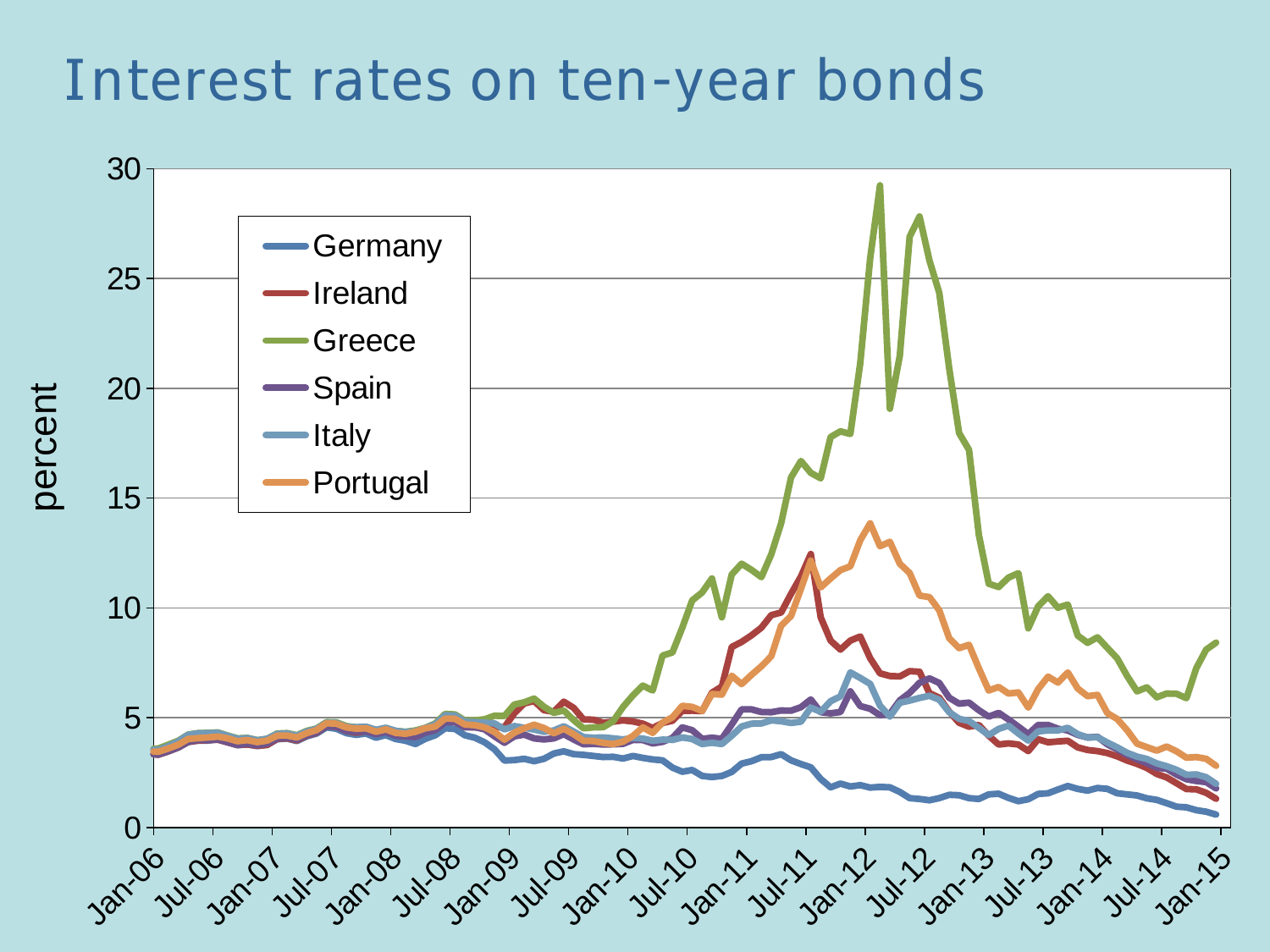

# Interest rates on ten-year bonds

### Chart

| Category | Germany | Ireland | Greece | Spain | Italy | Portugal |
|---|---|---|---|---|---|---|
| 36892.0 | 4.8 | 5.03 | 5.35 | 5.08 | 5.18 | 5.159999999999997 |
| 36923.0 | 4.78 | 5.01 | 5.35 | 5.119999999999997 | 5.18 | 5.14 |
| 36951.0 | 4.67 | 4.92 | 5.28 | 5.04 | 5.13 | 5.09 |
| 36982.0 | 4.83 | 5.09 | 5.39 | 5.18 | 5.28 | 5.27 |
| 37012.0 | 5.05 | 5.28 | 5.54 | 5.359999999999998 | 5.45 | 5.42 |
| 37043.0 | 5.0 | 5.23 | 5.48 | 5.33 | 5.4 | 5.38 |
| 37073.0 | 5.02 | 5.23 | 5.51 | 5.35 | 5.42 | 5.39 |
| 37104.0 | 4.819999999999998 | 5.01 | 5.33 | 5.159999999999997 | 5.22 | 5.189999999999999 |
| 37135.0 | 4.81 | 5.01 | 5.31 | 5.14 | 5.2 | 5.17 |
| 37165.0 | 4.6 | 4.769999999999999 | 5.07 | 4.91 | 4.96 | 4.92 |
| 37196.0 | 4.45 | 4.63 | 4.9 | 4.76 | 4.8 | 4.76 |
| 37226.0 | 4.74 | 4.93 | 5.13 | 4.97 | 5.05 | 5.01 |
| 37257.0 | 4.859999999999998 | 5.02 | 5.24 | 5.05 | 5.14 | 5.08 |
| 37288.0 | 4.92 | 5.2 | 5.31 | 5.109999999999999 | 5.2 | 5.149999999999999 |
| 37316.0 | 5.159999999999997 | 5.42 | 5.5 | 5.34 | 5.41 | 5.39 |
| 37347.0 | 5.149999999999999 | 5.41 | 5.51 | 5.34 | 5.4 | 5.39 |
| 37377.0 | 5.17 | 5.41 | 5.52 | 5.359999999999998 | 5.41 | 5.4 |
| 37408.0 | 5.02 | 5.25 | 5.37 | 5.23 | 5.26 | 5.26 |
| 37438.0 | 4.87 | 5.109999999999999 | 5.21 | 5.07 | 5.109999999999999 | 5.119999999999997 |
| 37469.0 | 4.59 | 4.84 | 4.95 | 4.78 | 4.83 | 4.85 |
| 37500.0 | 4.38 | 4.63 | 4.73 | 4.57 | 4.619999999999996 | 4.63 |
| 37530.0 | 4.46 | 4.7 | 4.79 | 4.63 | 4.76 | 4.7 |
| 37561.0 | 4.48 | 4.67 | 4.76 | 4.6 | 4.74 | 4.659999999999996 |
| 37591.0 | 4.33 | 4.46 | 4.58 | 4.43 | 4.55 | 4.45 |
| 37622.0 | 4.18 | 4.27 | 4.43 | 4.24 | 4.38 | 4.27 |
| 37653.0 | 3.95 | 4.06 | 4.24 | 4.01 | 4.159999999999997 | 4.04 |
| 37681.0 | 4.0 | 4.09 | 4.26 | 4.04 | 4.189999999999999 | 4.08 |
| 37712.0 | 4.149999999999999 | 4.22 | 4.38 | 4.189999999999999 | 4.31 | 4.18 |
| 37742.0 | 3.82 | 3.89 | 4.02 | 3.88 | 4.04 | 3.91 |
| 37773.0 | 3.62 | 3.69 | 3.81 | 3.69 | 3.82 | 3.77 |
| 37803.0 | 3.97 | 4.01 | 4.119999999999997 | 4.03 | 4.13 | 4.1 |
| 37834.0 | 4.13 | 4.17 | 4.29 | 4.189999999999999 | 4.29 | 4.26 |
| 37865.0 | 4.17 | 4.189999999999999 | 4.319999999999998 | 4.21 | 4.31 | 4.29 |
| 37895.0 | 4.22 | 4.25 | 4.38 | 4.27 | 4.38 | 4.359999999999998 |
| 37926.0 | 4.35 | 4.39 | 4.51 | 4.4 | 4.51 | 4.48 |
| 37956.0 | 4.29 | 4.359999999999998 | 4.45 | 4.34 | 4.46 | 4.4 |
| 37987.0 | 4.17 | 4.2 | 4.37 | 4.189999999999999 | 4.319999999999998 | 4.25 |
| 38018.0 | 4.109999999999999 | 4.149999999999999 | 4.35 | 4.149999999999999 | 4.34 | 4.189999999999999 |
| 38047.0 | 3.91 | 3.97 | 4.17 | 4.01 | 4.17 | 4.0 |
| 38078.0 | 4.1 | 4.17 | 4.35 | 4.2 | 4.35 | 4.25 |
| 38108.0 | 4.25 | 4.31 | 4.49 | 4.33 | 4.49 | 4.42 |
| 38139.0 | 4.31 | 4.38 | 4.55 | 4.39 | 4.54 | 4.47 |
| 38169.0 | 4.24 | 4.27 | 4.44 | 4.28 | 4.44 | 4.35 |
| 38200.0 | 4.08 | 4.09 | 4.28 | 4.149999999999999 | 4.28 | 4.18 |
| 38231.0 | 4.02 | 4.04 | 4.22 | 4.08 | 4.25 | 4.119999999999997 |
| 38261.0 | 3.89 | 3.92 | 4.109999999999999 | 3.97 | 4.13 | 3.99 |
| 38292.0 | 3.78 | 3.8 | 3.97 | 3.85 | 4.0 | 3.86 |
| 38322.0 | 3.58 | 3.62 | 3.77 | 3.64 | 3.79 | 3.64 |
| 38353.0 | 3.56 | 3.52 | 3.69 | 3.59 | 3.71 | 3.56 |
| 38384.0 | 3.54 | 3.51 | 3.69 | 3.58 | 3.68 | 3.55 |
| 38412.0 | 3.7 | 3.66 | 3.92 | 3.74 | 3.84 | 3.7 |
| 38443.0 | 3.48 | 3.46 | 3.76 | 3.53 | 3.65 | 3.5 |
| 38473.0 | 3.3 | 3.28 | 3.6 | 3.36 | 3.55 | 3.35 |
| 38504.0 | 3.13 | 3.13 | 3.44 | 3.18 | 3.41 | 3.19 |
| 38534.0 | 3.2 | 3.18 | 3.46 | 3.22 | 3.44 | 3.35 |
| 38565.0 | 3.23 | 3.22 | 3.47 | 3.23 | 3.45 | 3.39 |
| 38596.0 | 3.07 | 3.04 | 3.3 | 3.09 | 3.29 | 3.23 |
| 38626.0 | 3.24 | 3.19 | 3.45 | 3.28 | 3.44 | 3.39 |
| 38657.0 | 3.45 | 3.4 | 3.67 | 3.48 | 3.66 | 3.58 |
| 38687.0 | 3.34 | 3.36 | 3.57 | 3.37 | 3.55 | 3.46 |
| 38718.0 | 3.32 | 3.32 | 3.6 | 3.33 | 3.54 | 3.45 |
| 38749.0 | 3.47 | 3.47 | 3.77 | 3.48 | 3.7 | 3.6 |
| 38777.0 | 3.64 | 3.65 | 3.95 | 3.66 | 3.92 | 3.77 |
| 38808.0 | 3.89 | 3.9 | 4.23 | 3.92 | 4.22 | 4.03 |
| 38838.0 | 3.96 | 3.96 | 4.3 | 3.99 | 4.29 | 4.07 |
| 38869.0 | 3.96 | 3.98 | 4.31 | 3.99 | 4.3 | 4.1 |
| 38899.0 | 4.01 | 4.0 | 4.33 | 4.02 | 4.31 | 4.14 |
| 38930.0 | 3.88 | 3.88 | 4.189999999999999 | 3.89 | 4.17 | 4.06 |
| 38961.0 | 3.75 | 3.76 | 4.06 | 3.76 | 4.04 | 3.93 |
| 38991.0 | 3.79 | 3.78 | 4.08 | 3.81 | 4.07 | 3.98 |
| 39022.0 | 3.71 | 3.72 | 3.98 | 3.75 | 3.97 | 3.89 |
| 39052.0 | 3.77 | 3.76 | 4.04 | 3.82 | 4.04 | 3.96 |
| 39083.0 | 4.02 | 4.04 | 4.28 | 4.07 | 4.26 | 4.18 |
| 39114.0 | 4.05 | 4.07 | 4.3 | 4.1 | 4.28 | 4.189999999999999 |
| 39142.0 | 3.94 | 3.97 | 4.2 | 4.01 | 4.18 | 4.1 |
| 39173.0 | 4.149999999999999 | 4.189999999999999 | 4.4 | 4.21 | 4.37 | 4.3 |
| 39203.0 | 4.28 | 4.319999999999998 | 4.51 | 4.34 | 4.49 | 4.44 |
| 39234.0 | 4.56 | 4.619999999999996 | 4.8 | 4.619999999999996 | 4.769999999999999 | 4.75 |
| 39264.0 | 4.5 | 4.59 | 4.79 | 4.6 | 4.76 | 4.73 |
| 39295.0 | 4.3 | 4.4 | 4.619999999999996 | 4.4 | 4.58 | 4.56 |
| 39326.0 | 4.22 | 4.319999999999998 | 4.56 | 4.359999999999998 | 4.57 | 4.5 |
| 39356.0 | 4.28 | 4.39 | 4.58 | 4.38 | 4.59 | 4.52 |
| 39387.0 | 4.09 | 4.31 | 4.43 | 4.25 | 4.45 | 4.359999999999998 |
| 39417.0 | 4.21 | 4.45 | 4.53 | 4.35 | 4.54 | 4.47 |
| 39448.0 | 4.03 | 4.25 | 4.4 | 4.18 | 4.4 | 4.31 |
| 39479.0 | 3.95 | 4.21 | 4.359999999999998 | 4.149999999999999 | 4.35 | 4.27 |
| 39508.0 | 3.8 | 4.17 | 4.42 | 4.119999999999997 | 4.38 | 4.359999999999998 |
| 39539.0 | 4.04 | 4.44 | 4.54 | 4.319999999999998 | 4.53 | 4.52 |
| 39569.0 | 4.2 | 4.58 | 4.74 | 4.43 | 4.7 | 4.6 |
| 39600.0 | 4.52 | 4.91 | 5.17 | 4.79 | 5.109999999999999 | 4.96 |
| 39630.0 | 4.49 | 4.92 | 5.149999999999999 | 4.8 | 5.1 | 4.95 |
| 39661.0 | 4.2 | 4.59 | 4.87 | 4.56 | 4.81 | 4.689999999999999 |
| 39692.0 | 4.09 | 4.56 | 4.88 | 4.57 | 4.8 | 4.659999999999996 |
| 39722.0 | 3.88 | 4.55 | 4.93 | 4.47 | 4.78 | 4.56 |
| 39753.0 | 3.56 | 4.56 | 5.09 | 4.149999999999999 | 4.74 | 4.35 |
| 39783.0 | 3.05 | 4.57 | 5.08 | 3.86 | 4.47 | 4.0 |
| 39814.0 | 3.07 | 5.2 | 5.6 | 4.149999999999999 | 4.619999999999996 | 4.319999999999998 |
| 39845.0 | 3.13 | 5.649999999999998 | 5.7 | 4.23 | 4.54 | 4.52 |
| 39873.0 | 3.02 | 5.76 | 5.87 | 4.06 | 4.46 | 4.68 |
| 39904.0 | 3.13 | 5.34 | 5.5 | 4.01 | 4.359999999999998 | 4.53 |
| 39934.0 | 3.37 | 5.27 | 5.22 | 4.06 | 4.42 | 4.29 |
| 39965.0 | 3.47 | 5.73 | 5.33 | 4.25 | 4.609999999999998 | 4.5 |
| 39995.0 | 3.34 | 5.45 | 4.89 | 4.01 | 4.37 | 4.25 |
| 40026.0 | 3.31 | 4.92 | 4.52 | 3.79 | 4.119999999999997 | 3.95 |
| 40057.0 | 3.26 | 4.91 | 4.56 | 3.81 | 4.09 | 3.94 |
| 40087.0 | 3.21 | 4.769999999999999 | 4.57 | 3.78 | 4.1 | 3.85 |
| 40118.0 | 3.22 | 4.819999999999998 | 4.84 | 3.79 | 4.06 | 3.8 |
| 40148.0 | 3.14 | 4.88 | 5.49 | 3.81 | 4.01 | 3.91 |
| 40179.0 | 3.26 | 4.83 | 6.02 | 3.99 | 4.08 | 4.17 |
| 40210.0 | 3.17 | 4.73 | 6.46 | 3.98 | 4.05 | 4.56 |
| 40238.0 | 3.1 | 4.53 | 6.24 | 3.83 | 3.95 | 4.31 |
| 40269.0 | 3.06 | 4.76 | 7.83 | 3.9 | 4.0 | 4.78 |
| 40299.0 | 2.73 | 4.859999999999998 | 7.97 | 4.08 | 3.99 | 5.02 |
| 40330.0 | 2.54 | 5.31 | 9.1 | 4.56 | 4.1 | 5.54 |
| 40360.0 | 2.62 | 5.319999999999998 | 10.34 | 4.43 | 4.03 | 5.49 |
| 40391.0 | 2.35 | 5.3 | 10.7 | 4.04 | 3.8 | 5.31 |
| 40422.0 | 2.3 | 6.14 | 11.34 | 4.09 | 3.86 | 6.08 |
| 40452.0 | 2.35 | 6.42 | 9.57 | 4.04 | 3.8 | 6.05 |
| 40483.0 | 2.53 | 8.22 | 11.52 | 4.689999999999999 | 4.18 | 6.91 |
| 40513.0 | 2.91 | 8.45 | 12.01 | 5.38 | 4.6 | 6.53 |
| 40544.0 | 3.02 | 8.75 | 11.73 | 5.38 | 4.73 | 6.95 |
| 40575.0 | 3.2 | 9.1 | 11.4 | 5.26 | 4.74 | 7.34 |
| 40603.0 | 3.21 | 9.67 | 12.44 | 5.25 | 4.88 | 7.8 |
| 40634.0 | 3.34 | 9.790000000000001 | 13.86 | 5.33 | 4.84 | 9.19 |
| 40664.0 | 3.06 | 10.64 | 15.94 | 5.319999999999998 | 4.76 | 9.63 |
| 40695.0 | 2.89 | 11.43 | 16.69 | 5.48 | 4.819999999999998 | 10.87 |
| 40725.0 | 2.74 | 12.45 | 16.15 | 5.83 | 5.46 | 12.15 |
| 40756.0 | 2.21 | 9.57 | 15.9 | 5.25 | 5.27 | 10.93 |
| 40787.0 | 1.83 | 8.51 | 17.78 | 5.2 | 5.75 | 11.34 |
| 40817.0 | 2.0 | 8.1 | 18.04 | 5.26 | 5.97 | 11.72 |
| 40848.0 | 1.87 | 8.51 | 17.92 | 6.2 | 7.06 | 11.89 |
| 40878.0 | 1.93 | 8.700000000000001 | 21.14 | 5.53 | 6.81 | 13.08 |
| 40909.0 | 1.82 | 7.71 | 25.91 | 5.41 | 6.54 | 13.85 |
| 40940.0 | 1.85 | 7.02 | 29.24 | 5.109999999999999 | 5.55 | 12.81 |
| 40969.0 | 1.83 | 6.9 | 19.07 | 5.17 | 5.05 | 13.01 |
| 41000.0 | 1.62 | 6.88 | 21.48 | 5.79 | 5.68 | 12.01 |
| 41030.0 | 1.34 | 7.119999999999997 | 26.9 | 6.13 | 5.78 | 11.59 |
| 41061.0 | 1.3 | 7.09 | 27.82 | 6.59 | 5.9 | 10.56 |
| 41091.0 | 1.24 | 6.119999999999997 | 25.82 | 6.79 | 6.0 | 10.49 |
| 41122.0 | 1.34 | 5.91 | 24.34 | 6.58 | 5.819999999999998 | 9.89 |
| 41153.0 | 1.49 | 5.28 | 20.91 | 5.91 | 5.25 | 8.620000000000001 |
| 41183.0 | 1.47 | 4.769999999999999 | 17.96 | 5.64 | 4.95 | 8.17 |
| 41214.0 | 1.34 | 4.59 | 17.2 | 5.689999999999999 | 4.85 | 8.32 |
| 41244.0 | 1.3 | 4.67 | 13.33 | 5.34 | 4.54 | 7.25 |
| 41275.0 | 1.51 | 4.18 | 11.1 | 5.05 | 4.21 | 6.24 |
| 41306.0 | 1.54 | 3.78 | 10.95 | 5.22 | 4.49 | 6.4 |
| 41334.0 | 1.35 | 3.83 | 11.38 | 4.92 | 4.64 | 6.1 |
| 41365.0 | 1.2 | 3.78 | 11.58 | 4.59 | 4.28 | 6.149999999999999 |
| 41395.0 | 1.29 | 3.48 | 9.07 | 4.25 | 3.96 | 5.46 |
| 41426.0 | 1.53 | 4.02 | 10.07 | 4.67 | 4.38 | 6.3 |
| 41456.0 | 1.56 | 3.88 | 10.53 | 4.67 | 4.42 | 6.87 |
| 41487.0 | 1.73 | 3.92 | 10.01 | 4.5 | 4.42 | 6.6 |
| 41518.0 | 1.89 | 3.95 | 10.15 | 4.42 | 4.54 | 7.06 |
| 41548.0 | 1.76 | 3.65 | 8.74 | 4.22 | 4.25 | 6.33 |
| 41579.0 | 1.68 | 3.53 | 8.41 | 4.1 | 4.1 | 5.98 |
| 41609.0 | 1.8 | 3.48 | 8.66 | 4.13 | 4.109999999999999 | 6.04 |
| 41640.0 | 1.76 | 3.39 | 8.18 | 3.79 | 3.87 | 5.21 |
| 41671.0 | 1.56 | 3.24 | 7.7 | 3.56 | 3.65 | 4.94 |
| 41699.0 | 1.51 | 3.05 | 6.9 | 3.31 | 3.4 | 4.43 |
| 41730.0 | 1.46 | 2.9 | 6.2 | 3.11 | 3.23 | 3.82 |
| 41760.0 | 1.33 | 2.71 | 6.38 | 2.93 | 3.12 | 3.66 |
| 41791.0 | 1.26 | 2.44 | 5.93 | 2.72 | 2.92 | 3.5 |
| 41821.0 | 1.11 | 2.28 | 6.1 | 2.68 | 2.79 | 3.69 |
| 41852.0 | 0.95 | 2.02 | 6.09 | 2.41 | 2.63 | 3.47 |
| 41883.0 | 0.92 | 1.75 | 5.89 | 2.2 | 2.4 | 3.18 |
| 41913.0 | 0.79 | 1.74 | 7.26 | 2.12 | 2.42 | 3.21 |
| 41944.0 | 0.72 | 1.58 | 8.1 | 2.07 | 2.29 | 3.13 |
| 41974.0 | 0.59 | 1.31 | 8.42 | 1.78 | 1.99 | 2.81 |
percent